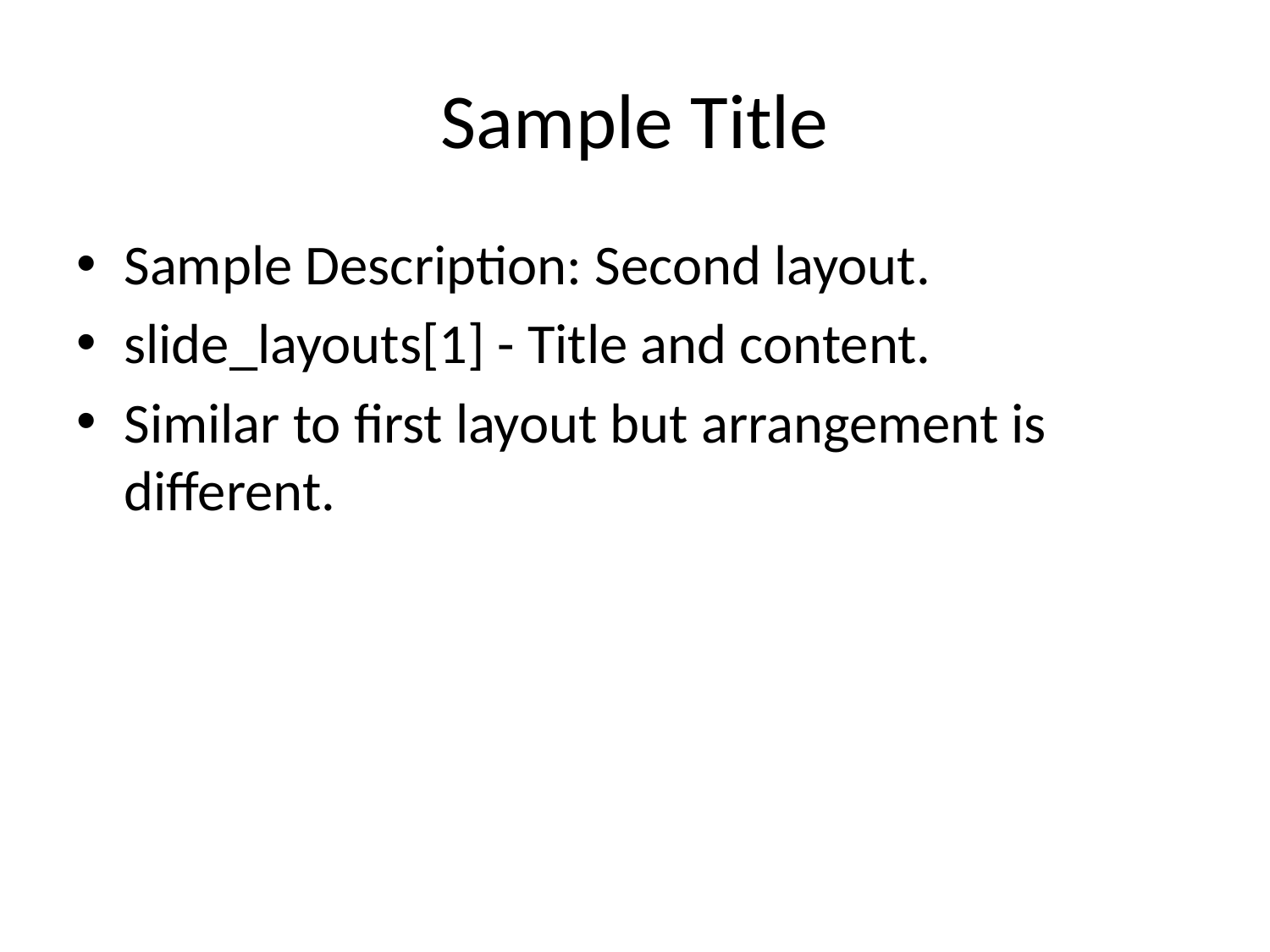

# Sample Title
Sample Description: Second layout.
slide_layouts[1] - Title and content.
Similar to first layout but arrangement is different.